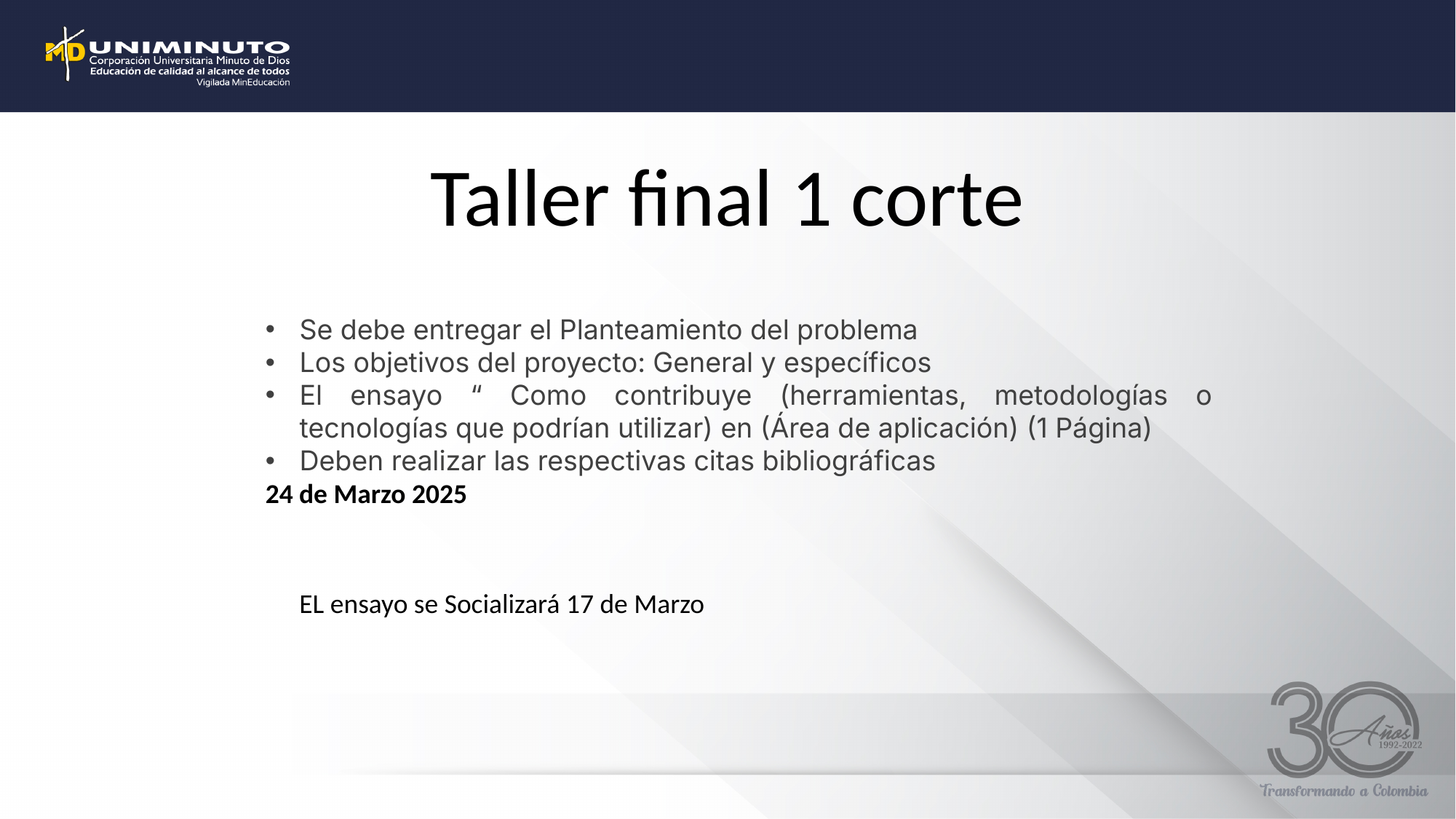

Taller final 1 corte
Se debe entregar el Planteamiento del problema
Los objetivos del proyecto: General y específicos
El ensayo “ Como contribuye (herramientas, metodologías o tecnologías que podrían utilizar) en (Área de aplicación) (1 Página)
Deben realizar las respectivas citas bibliográficas
24 de Marzo 2025
EL ensayo se Socializará 17 de Marzo